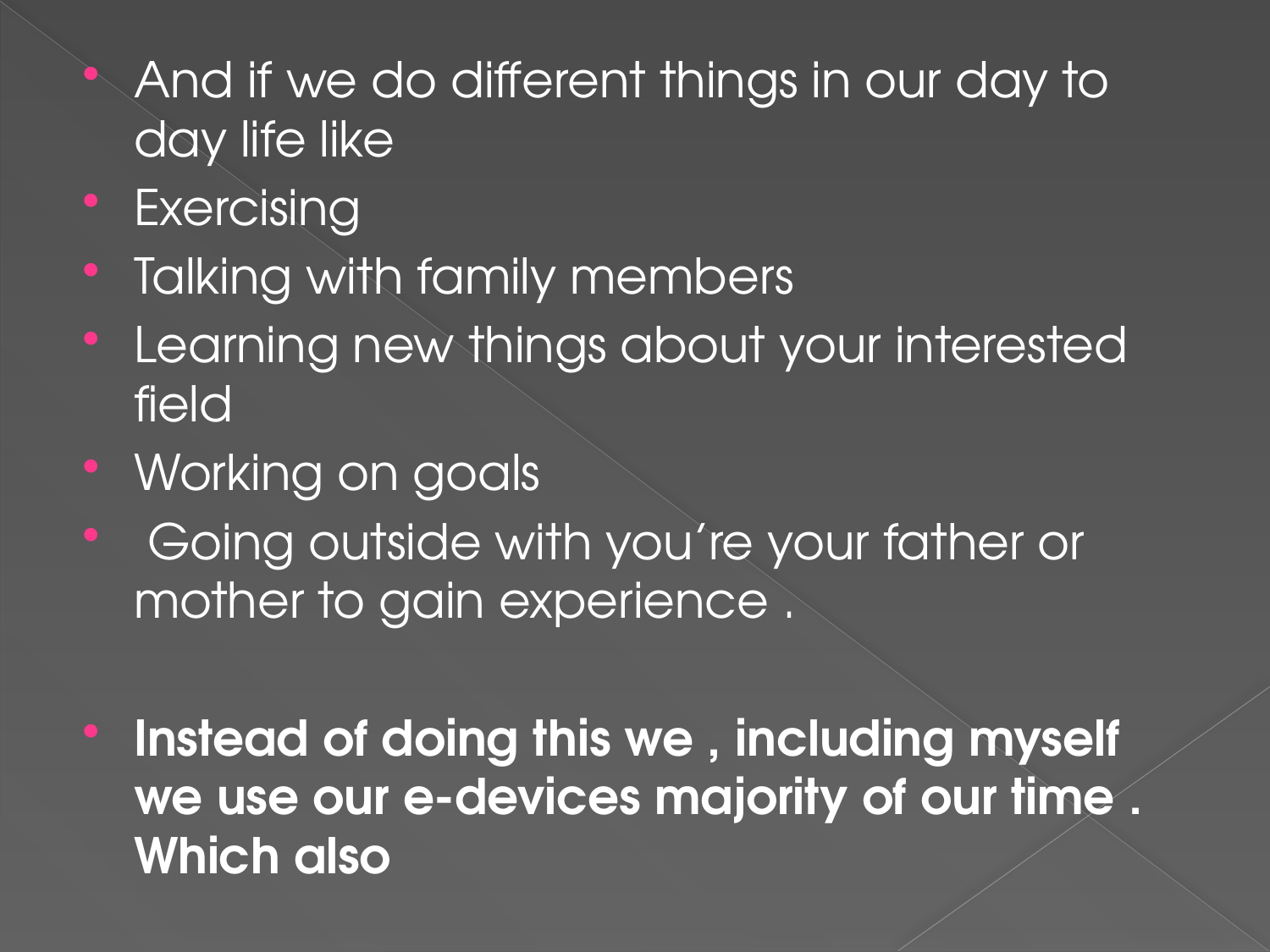

And if we do different things in our day to day life like
Exercising
Talking with family members
Learning new things about your interested field
Working on goals
 Going outside with you’re your father or mother to gain experience .

Instead of doing this we , including myself we use our e-devices majority of our time . Which also